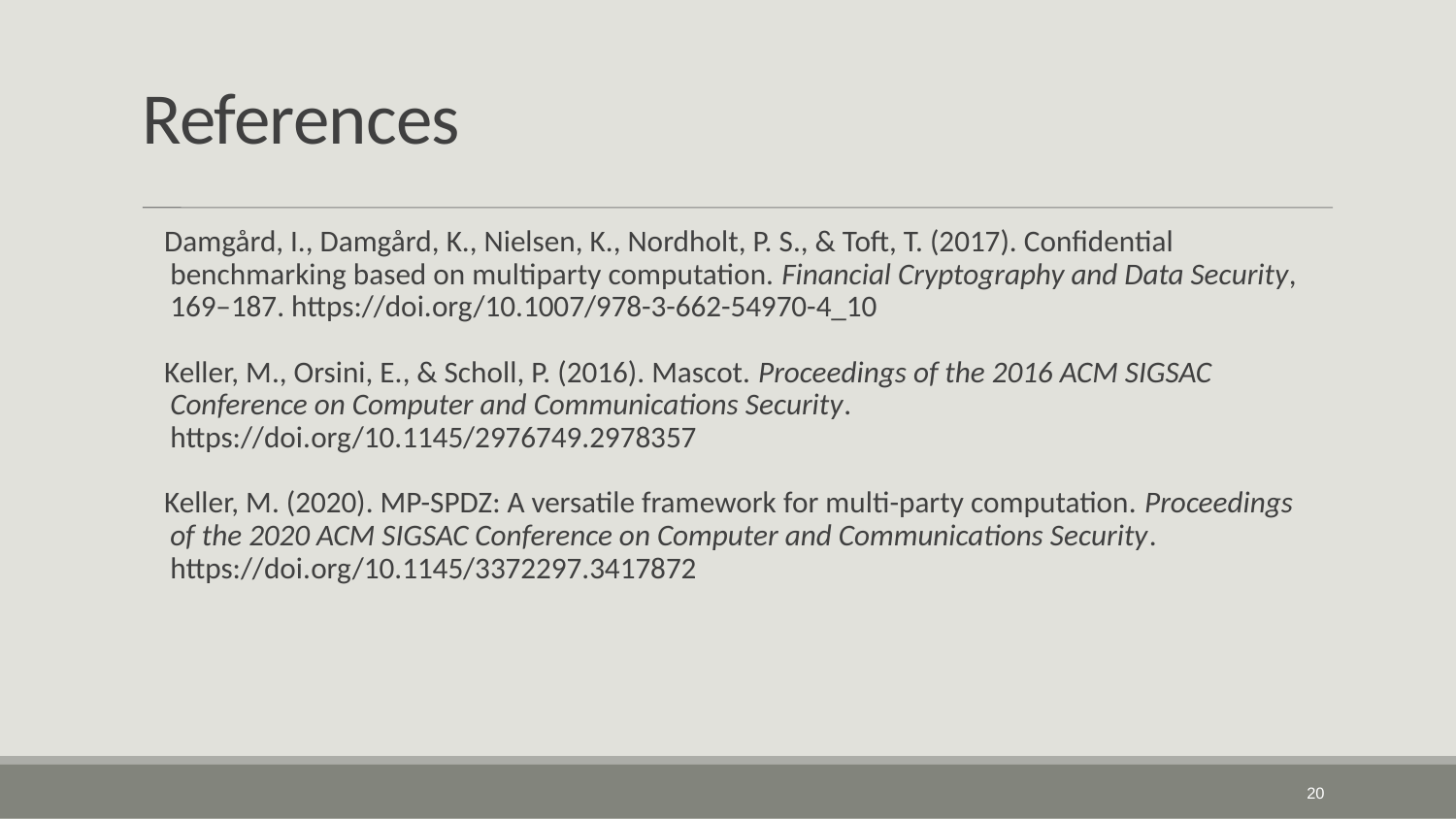

# References
Damgård, I., Damgård, K., Nielsen, K., Nordholt, P. S., & Toft, T. (2017). Confidential benchmarking based on multiparty computation. Financial Cryptography and Data Security, 169–187. https://doi.org/10.1007/978-3-662-54970-4_10

Keller, M., Orsini, E., & Scholl, P. (2016). Mascot. Proceedings of the 2016 ACM SIGSAC Conference on Computer and Communications Security. https://doi.org/10.1145/2976749.2978357

Keller, M. (2020). MP-SPDZ: A versatile framework for multi-party computation. Proceedings of the 2020 ACM SIGSAC Conference on Computer and Communications Security. https://doi.org/10.1145/3372297.3417872

20